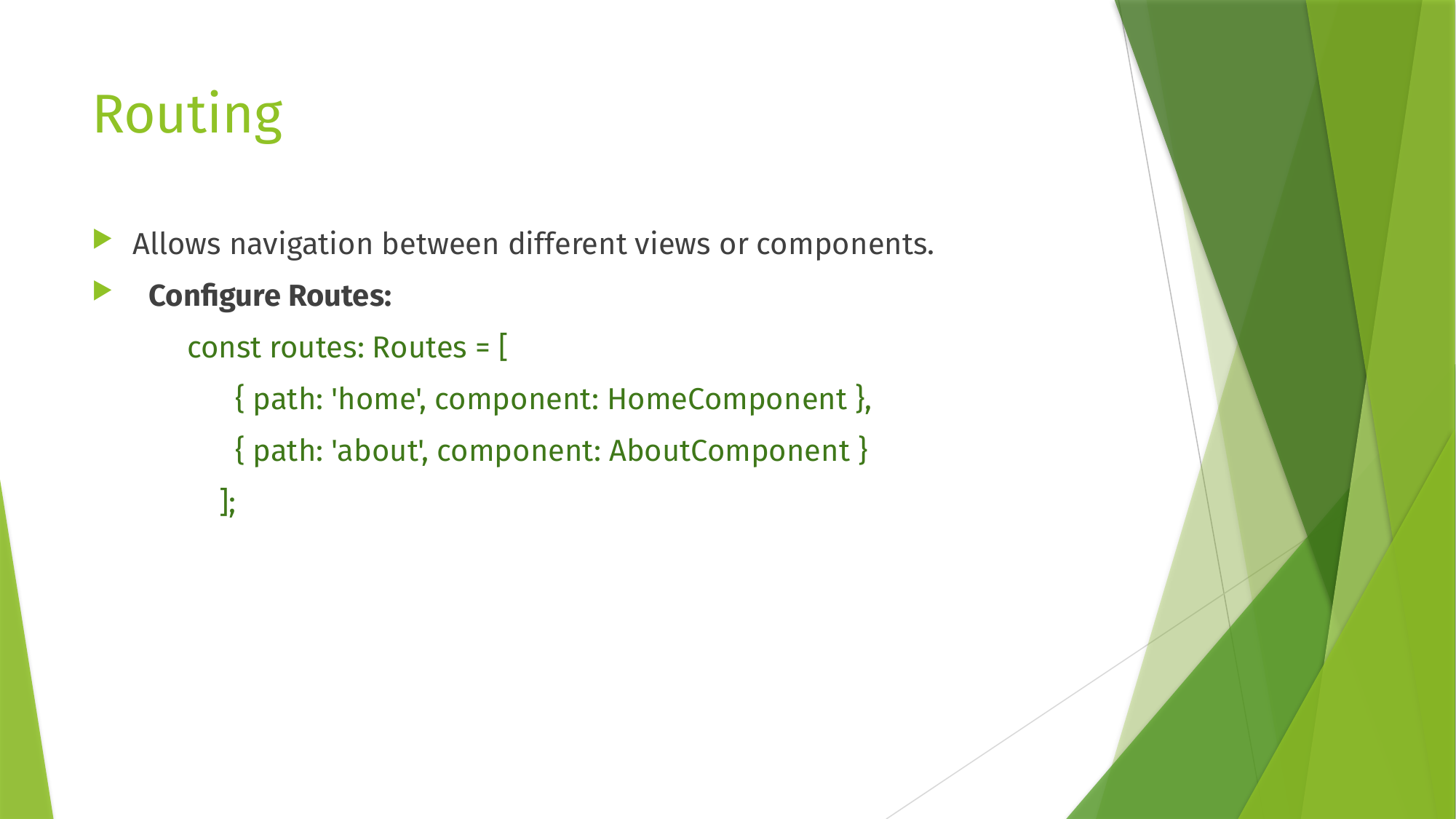

# Routing
Allows navigation between different views or components.
  Configure Routes:
const routes: Routes = [
      { path: 'home', component: HomeComponent },
      { path: 'about', component: AboutComponent }
    ];